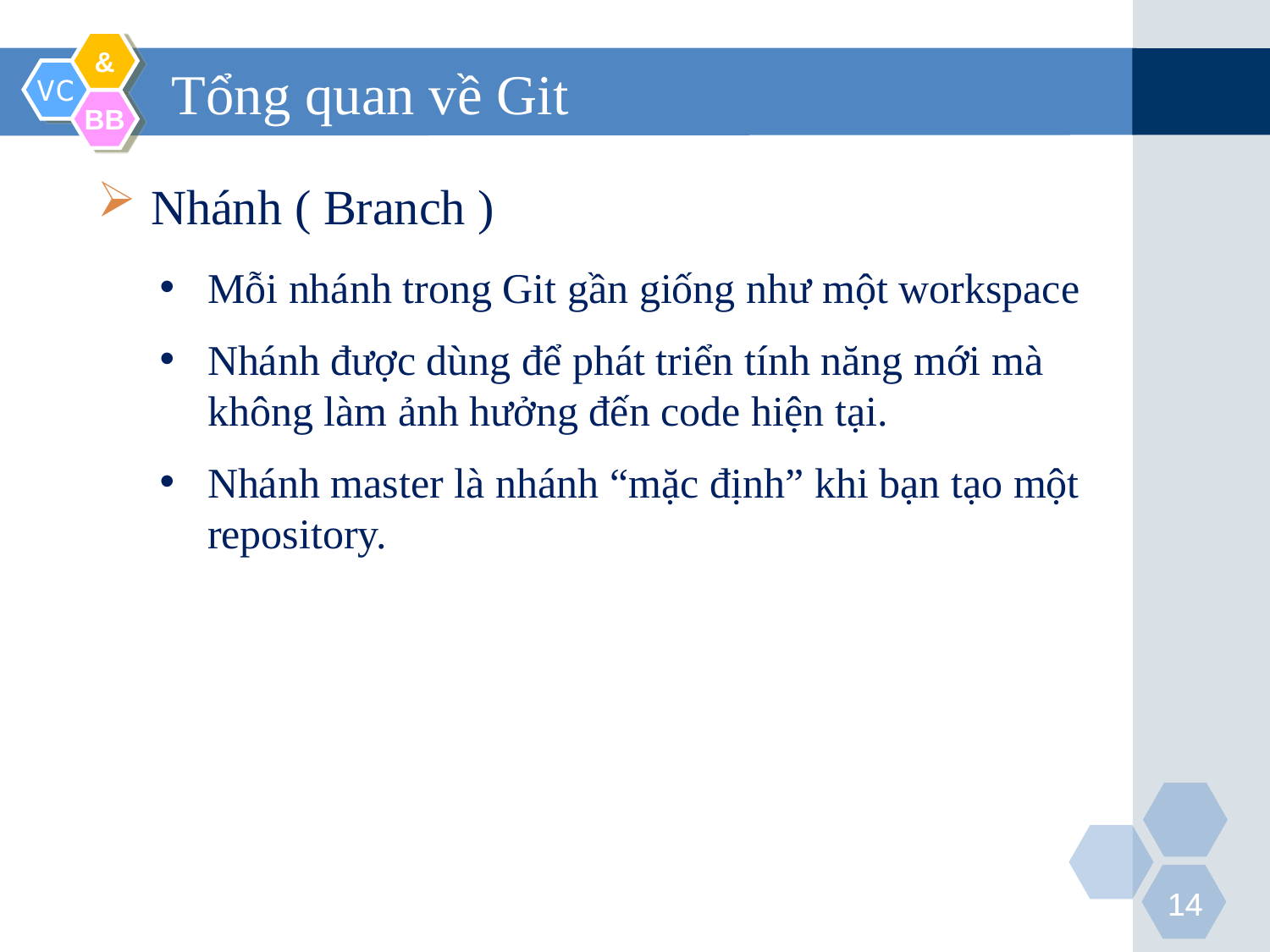

# Tổng quan về Git
 Nhánh ( Branch )

Mỗi nhánh trong Git gần giống như một workspace
Nhánh được dùng để phát triển tính năng mới mà không làm ảnh hưởng đến code hiện tại.
Nhánh master là nhánh “mặc định” khi bạn tạo một repository.